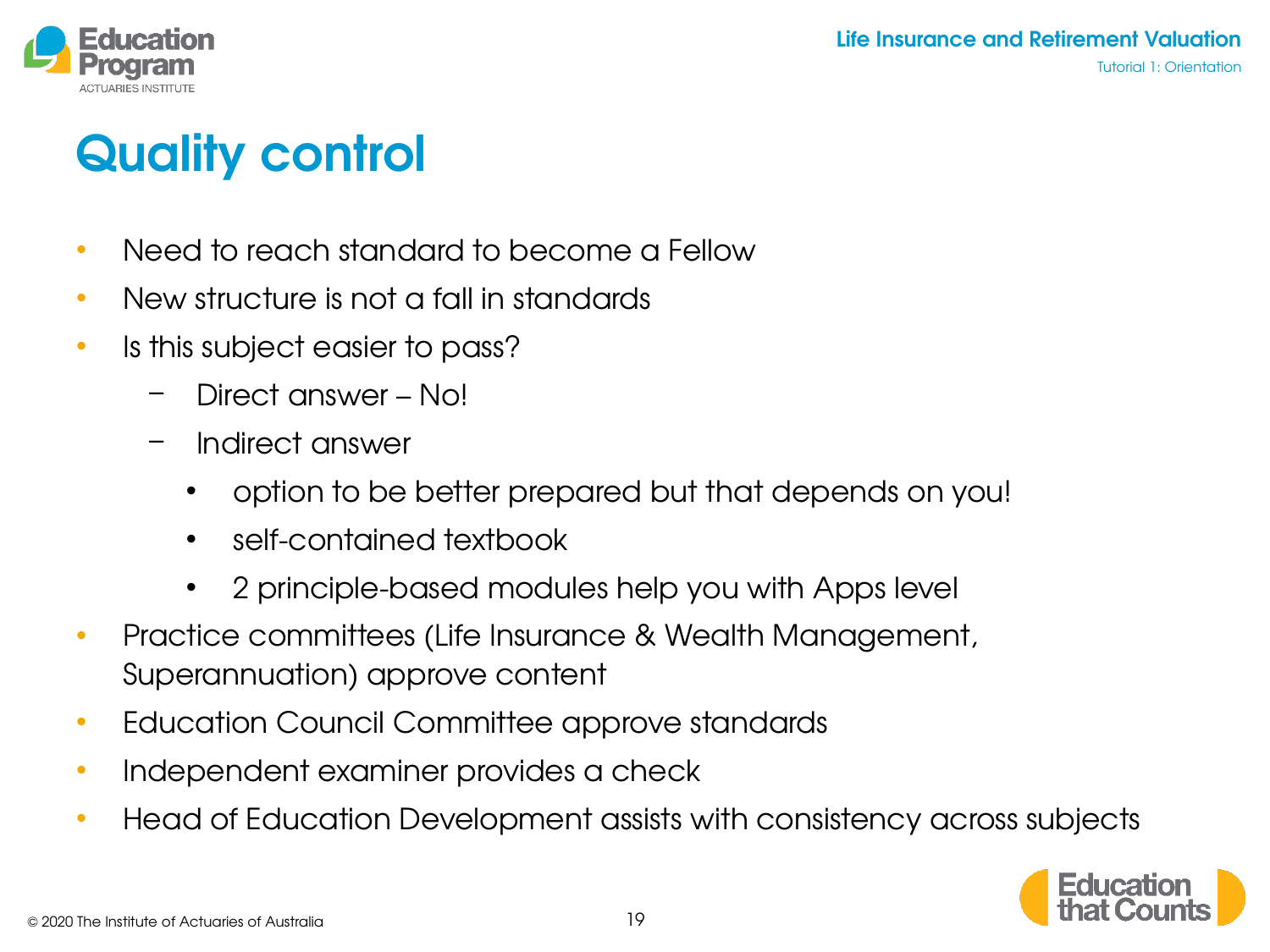

# Quality control
Need to reach standard to become a Fellow
New structure is not a fall in standards
Is this subject easier to pass?
Direct answer – No!
Indirect answer
option to be better prepared but that depends on you!
self-contained textbook
2 principle-based modules help you with Apps level
Practice committees (Life Insurance & Wealth Management, Superannuation) approve content
Education Council Committee approve standards
Independent examiner provides a check
Head of Education Development assists with consistency across subjects